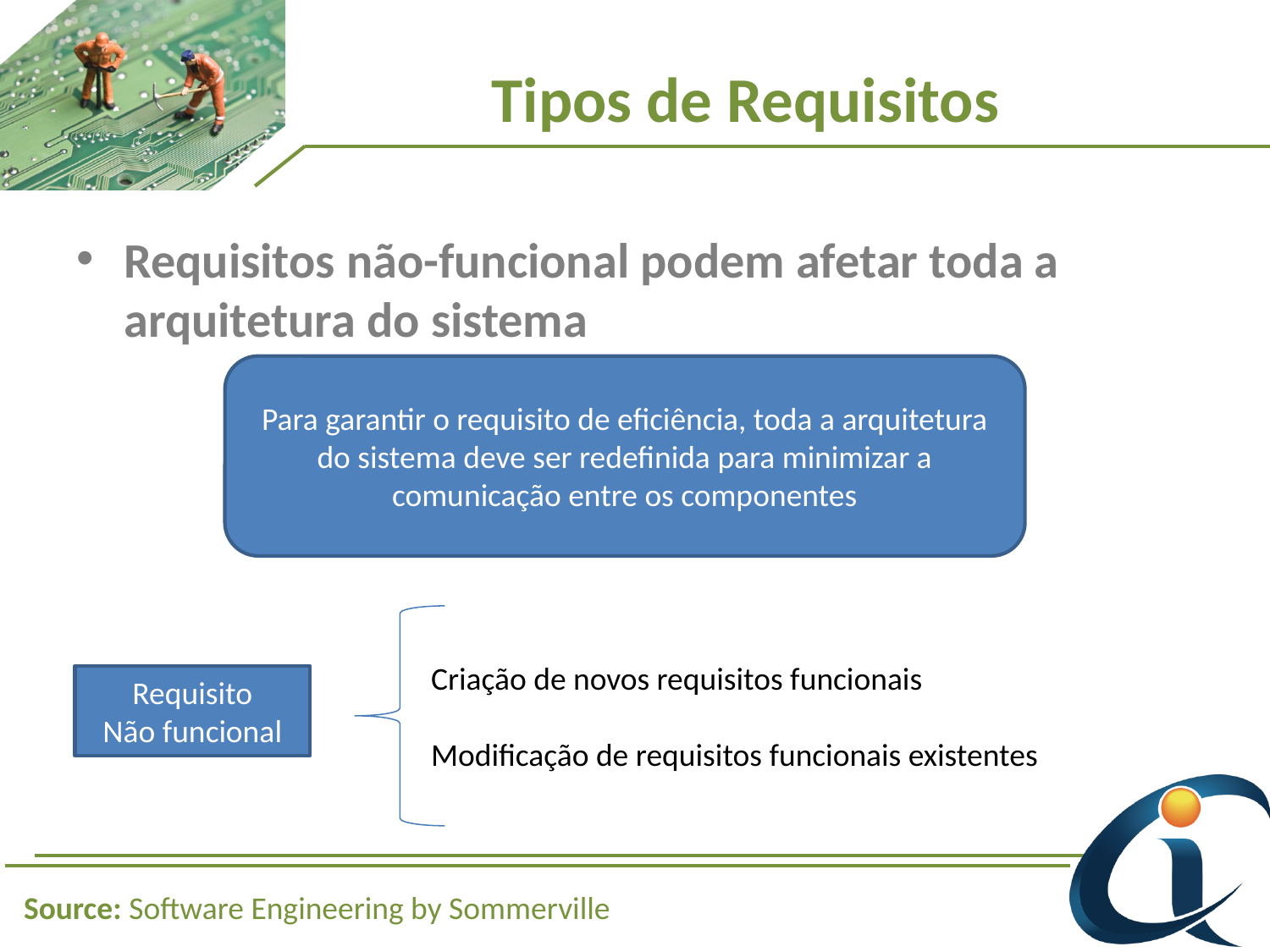

# Tipos de Requisitos
Requisitos não-funcional podem afetar toda a arquitetura do sistema
Para garantir o requisito de eficiência, toda a arquitetura do sistema deve ser redefinida para minimizar a comunicação entre os componentes

Criação de novos requisitos funcionais

Modificação de requisitos funcionais existentes
Requisito
Não funcional